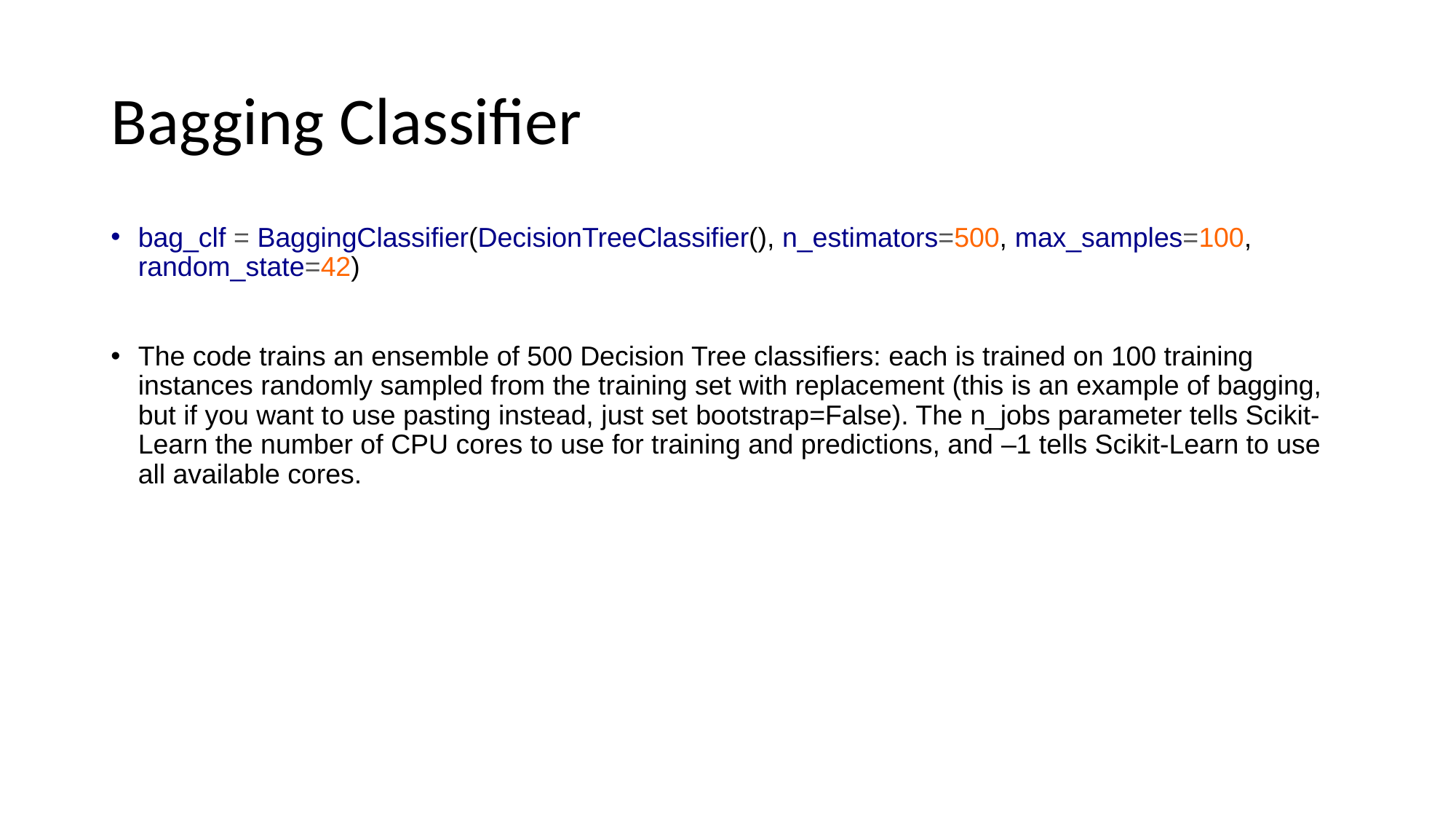

# Bagging Classifier
bag_clf = BaggingClassifier(DecisionTreeClassifier(), n_estimators=500, max_samples=100, random_state=42)

The code trains an ensemble of 500 Decision Tree classifiers: each is trained on 100 training instances randomly sampled from the training set with replacement (this is an example of bagging, but if you want to use pasting instead, just set bootstrap=False). The n_jobs parameter tells Scikit-Learn the number of CPU cores to use for training and predictions, and –1 tells Scikit-Learn to use all available cores.